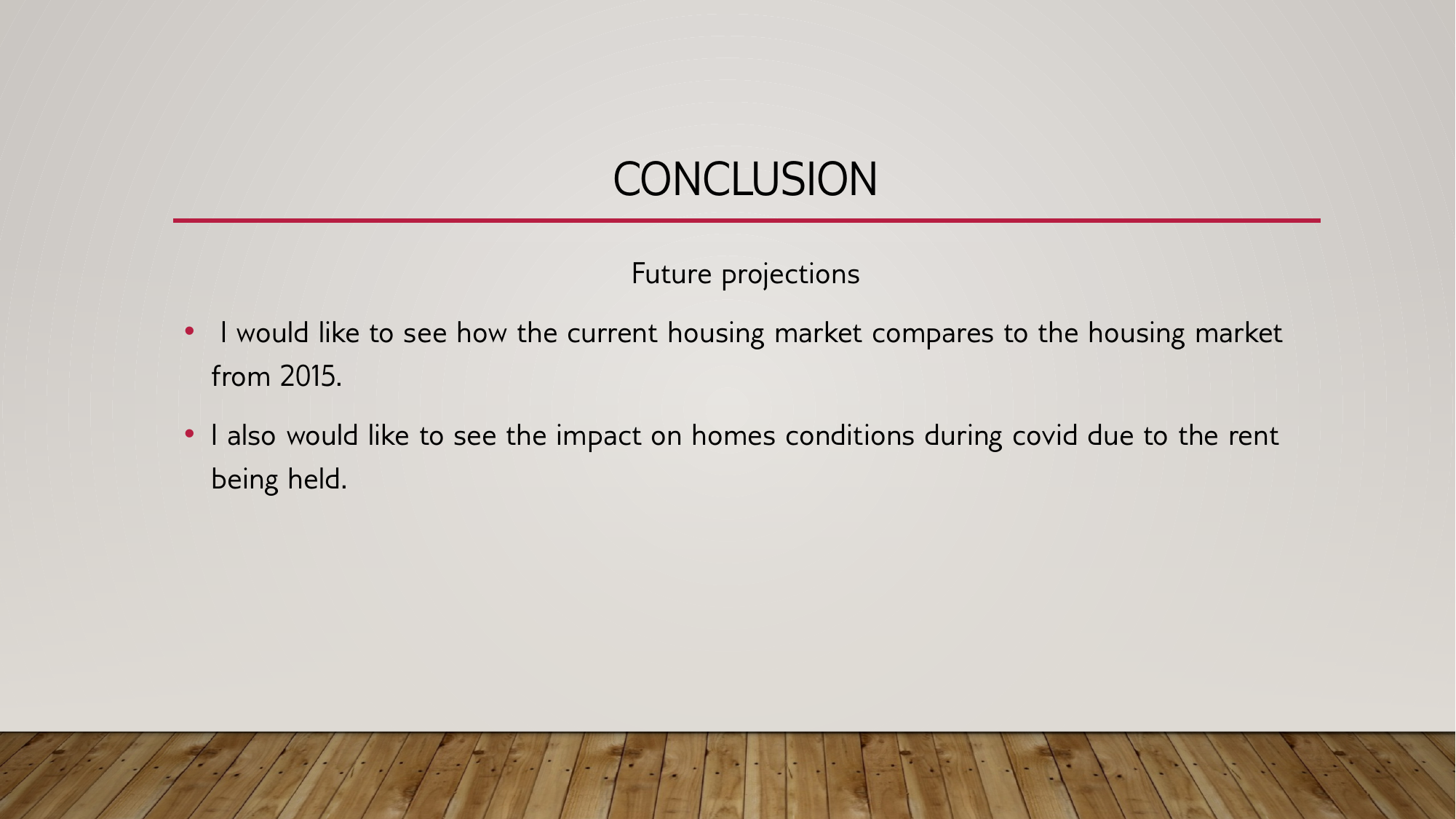

# Conclusion
Future projections
 I would like to see how the current housing market compares to the housing market from 2015.
I also would like to see the impact on homes conditions during covid due to the rent being held.